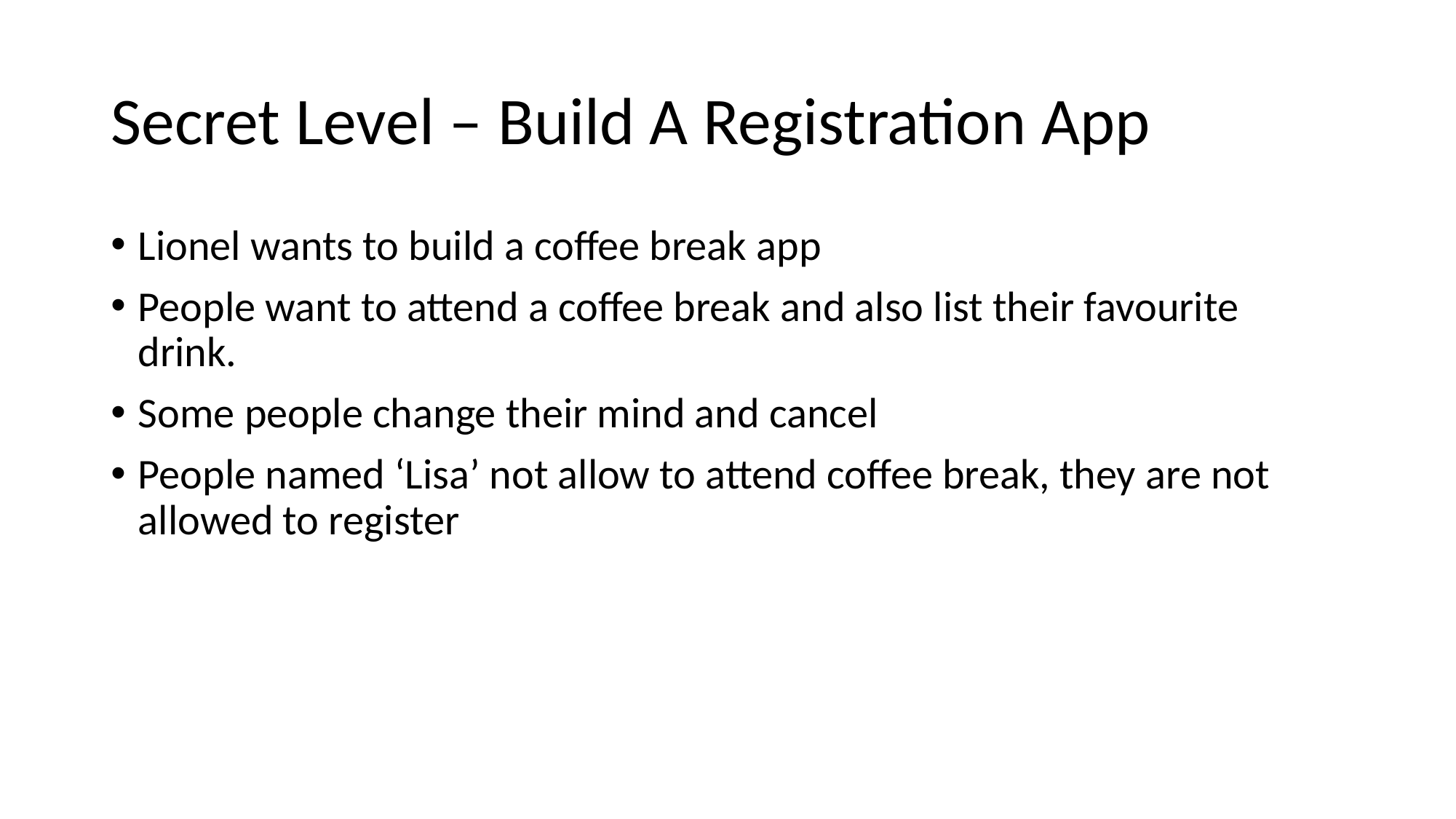

# Secret Level – Build A Registration App
Lionel wants to build a coffee break app
People want to attend a coffee break and also list their favourite drink.
Some people change their mind and cancel
People named ‘Lisa’ not allow to attend coffee break, they are not allowed to register